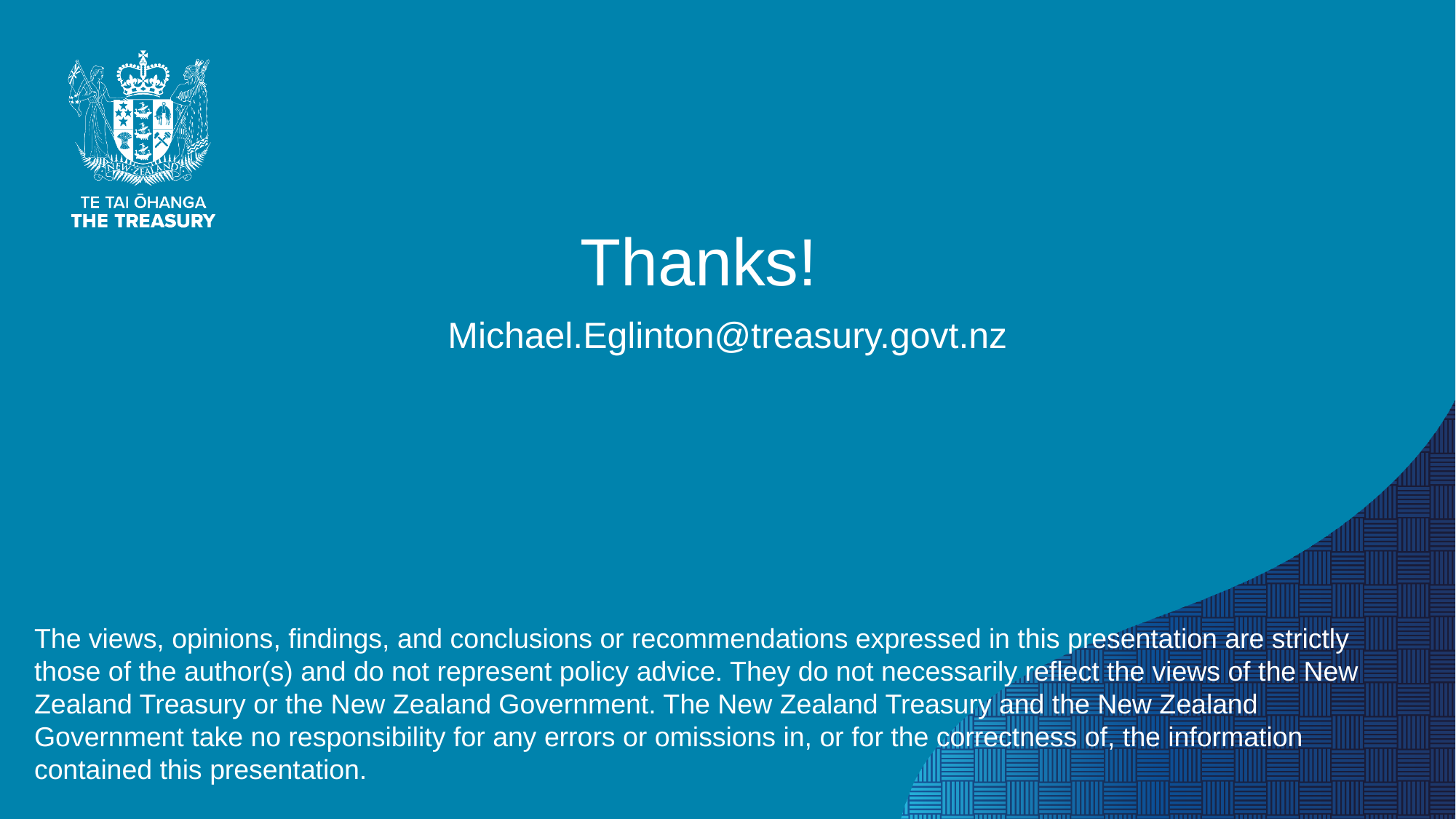

# Thanks!
Michael.Eglinton@treasury.govt.nz
The views, opinions, findings, and conclusions or recommendations expressed in this presentation are strictly those of the author(s) and do not represent policy advice. They do not necessarily reflect the views of the New Zealand Treasury or the New Zealand Government. The New Zealand Treasury and the New Zealand Government take no responsibility for any errors or omissions in, or for the correctness of, the information contained this presentation.